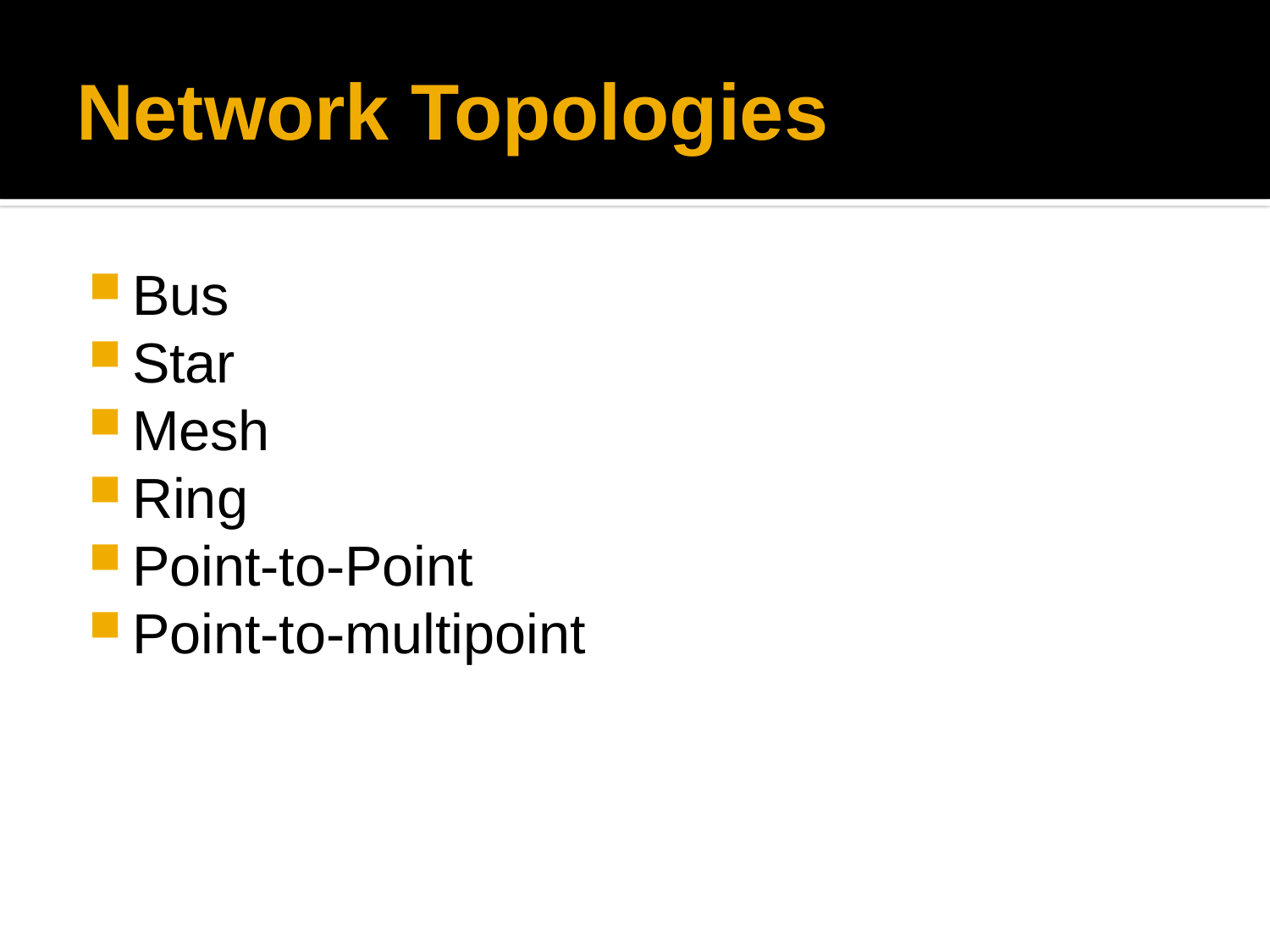

# Network Topologies
Bus
Star
Mesh
Ring
Point-to-Point
Point-to-multipoint